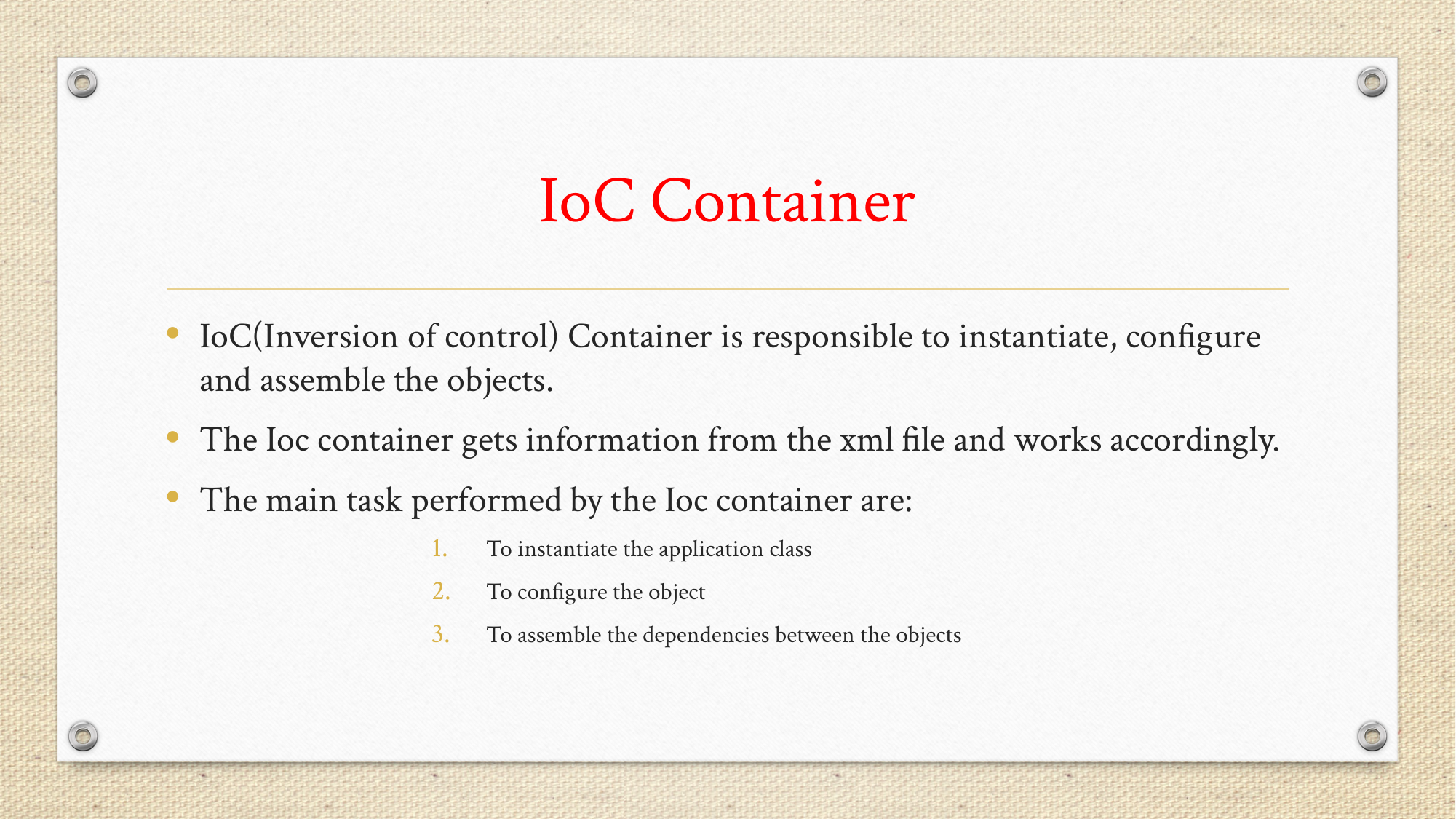

# IoC Container
IoC(Inversion of control) Container is responsible to instantiate, configure and assemble the objects.
The Ioc container gets information from the xml file and works accordingly.
The main task performed by the Ioc container are:
To instantiate the application class
To configure the object
To assemble the dependencies between the objects